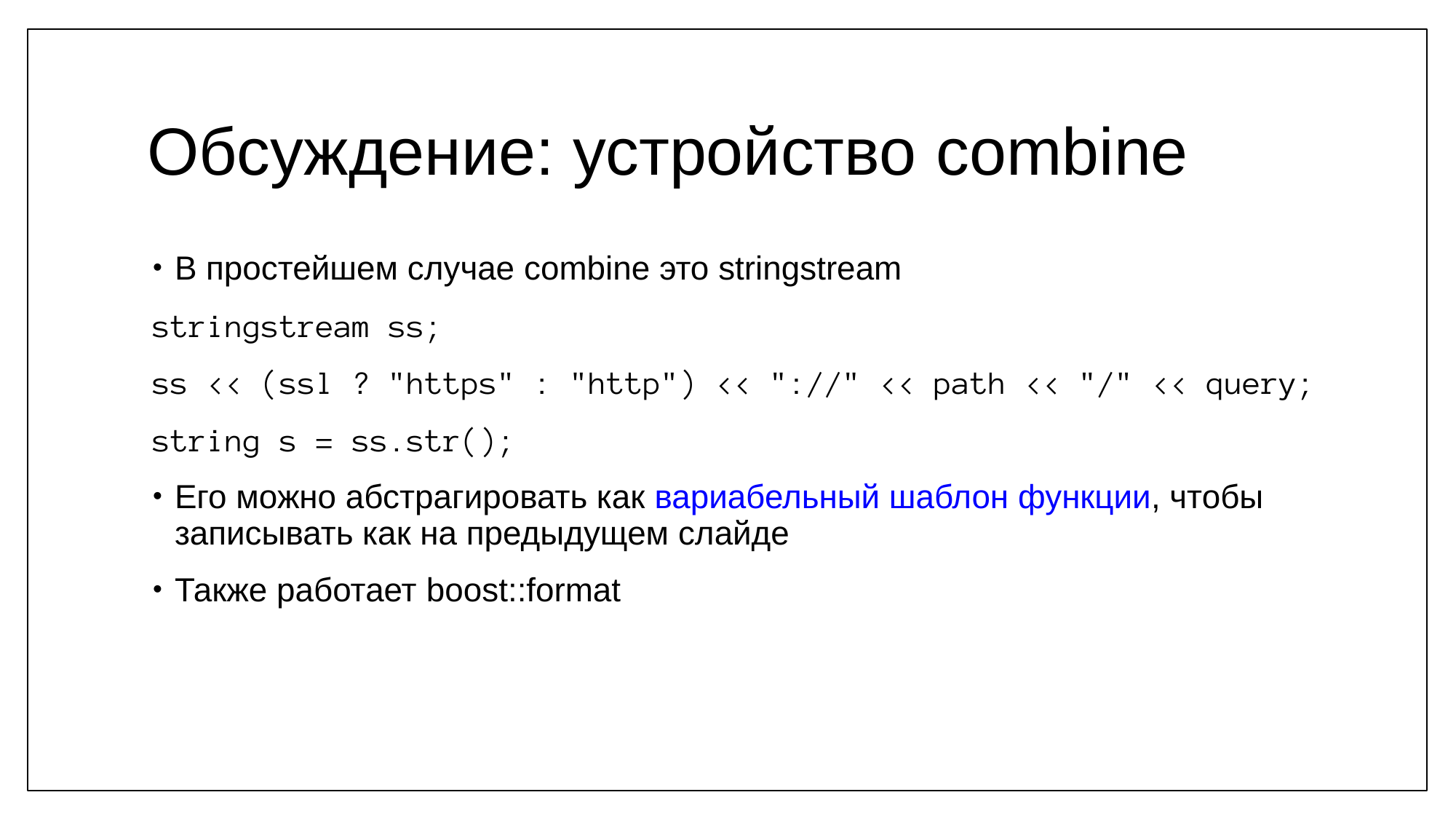

# Обсуждение: устройство combine
В простейшем случае combine это stringstream
stringstream ss;
ss << (ssl ? "https" : "http") << "://" << path << "/" << query;
string s = ss.str();
Его можно абстрагировать как вариабельный шаблон функции, чтобы записывать как на предыдущем слайде
Также работает boost::format